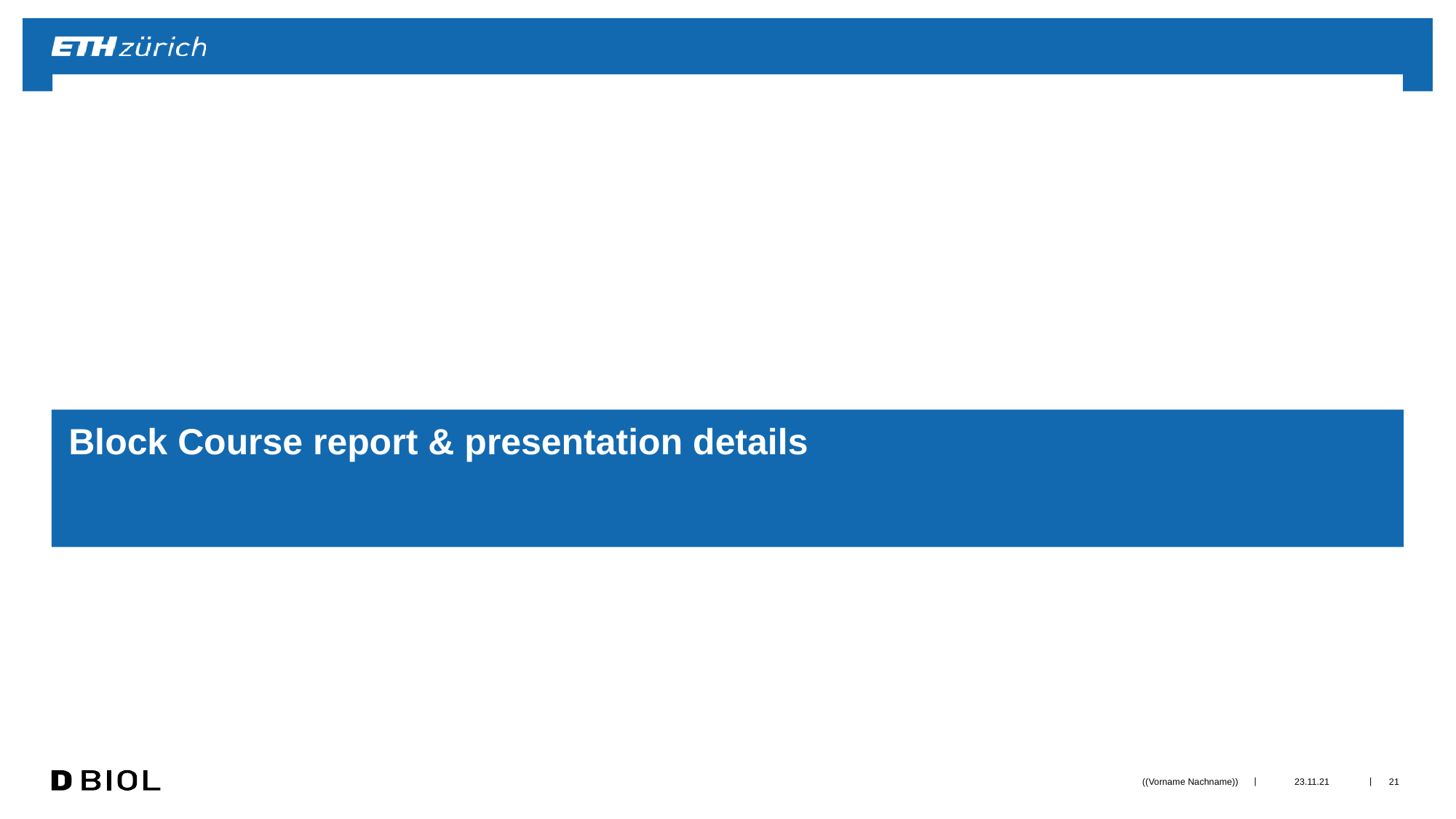

# Block Course report & presentation details
((Vorname Nachname))
23.11.21
21